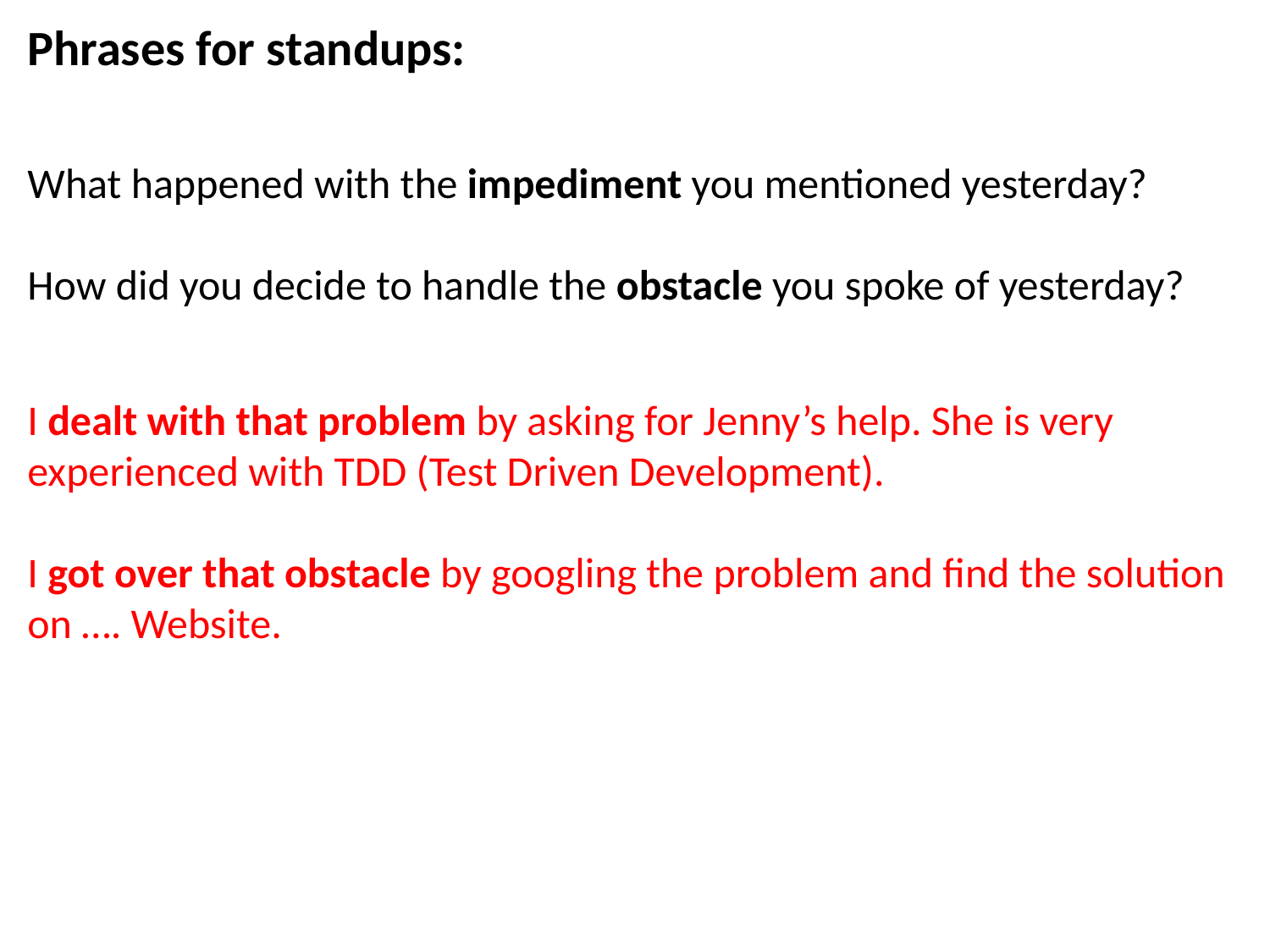

Phrases for standups:

What happened with the impediment you mentioned yesterday?

How did you decide to handle the obstacle you spoke of yesterday?

I dealt with that problem by asking for Jenny’s help. She is very experienced with TDD (Test Driven Development).

I got over that obstacle by googling the problem and find the solution on …. Website.